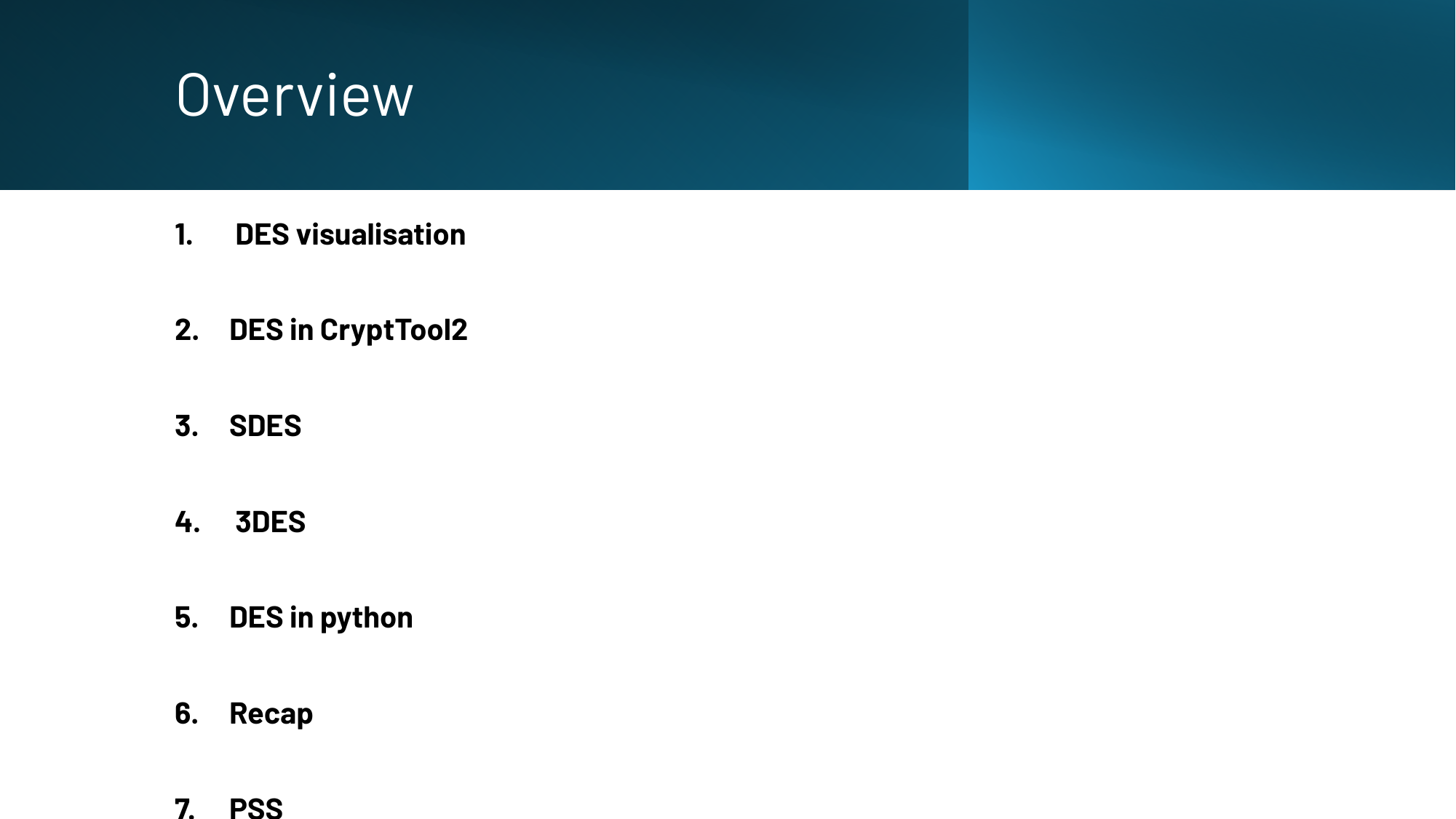

# Overview

 DES visualisation

DES in CryptTool2

SDES

 3DES

DES in python

Recap

PSS